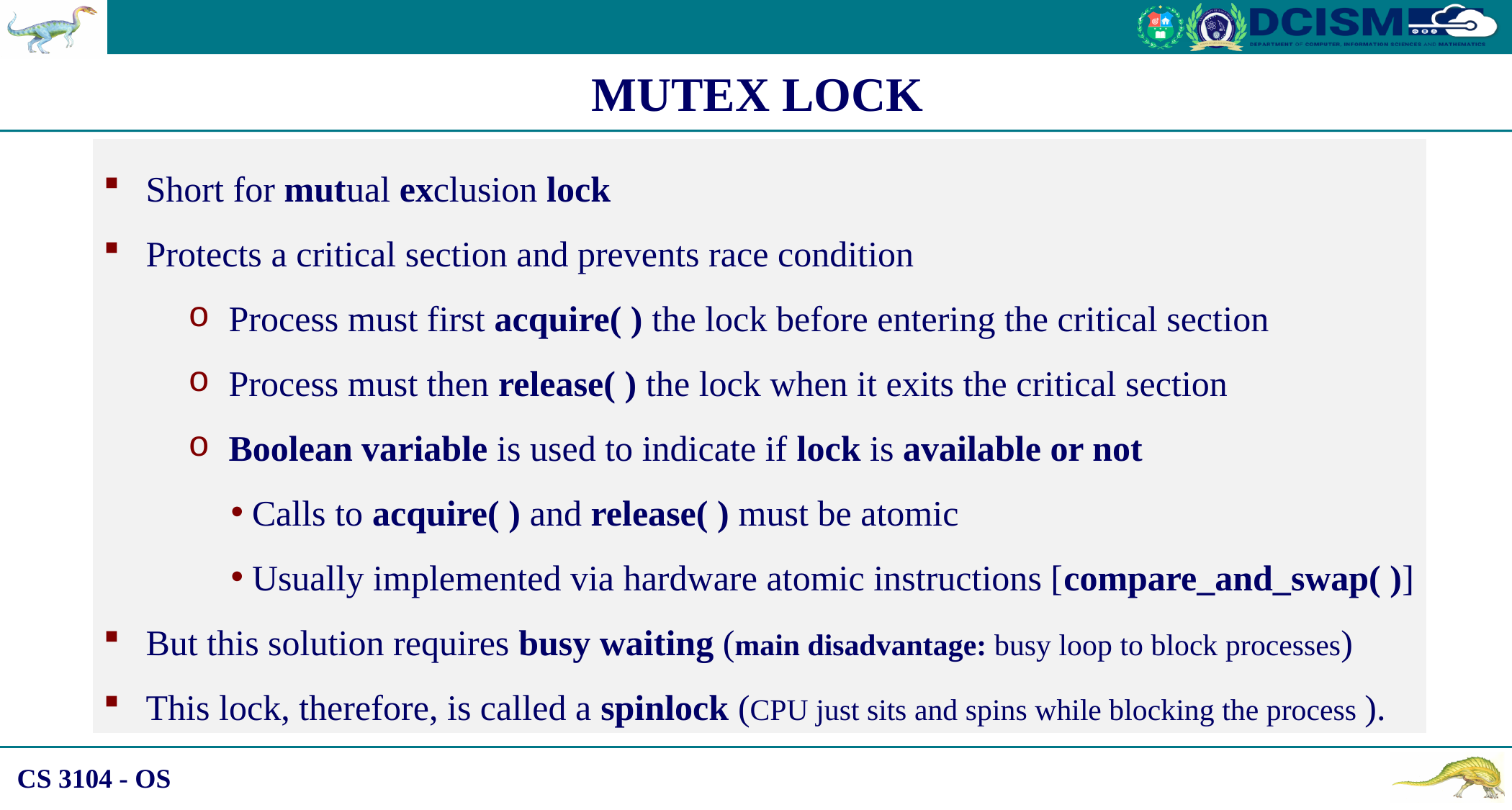

MUTEX LOCK
Short for mutual exclusion lock
Protects a critical section and prevents race condition
Process must first acquire( ) the lock before entering the critical section
Process must then release( ) the lock when it exits the critical section
Boolean variable is used to indicate if lock is available or not
Calls to acquire( ) and release( ) must be atomic
Usually implemented via hardware atomic instructions [compare_and_swap( )]
But this solution requires busy waiting (main disadvantage: busy loop to block processes)
This lock, therefore, is called a spinlock (CPU just sits and spins while blocking the process ).